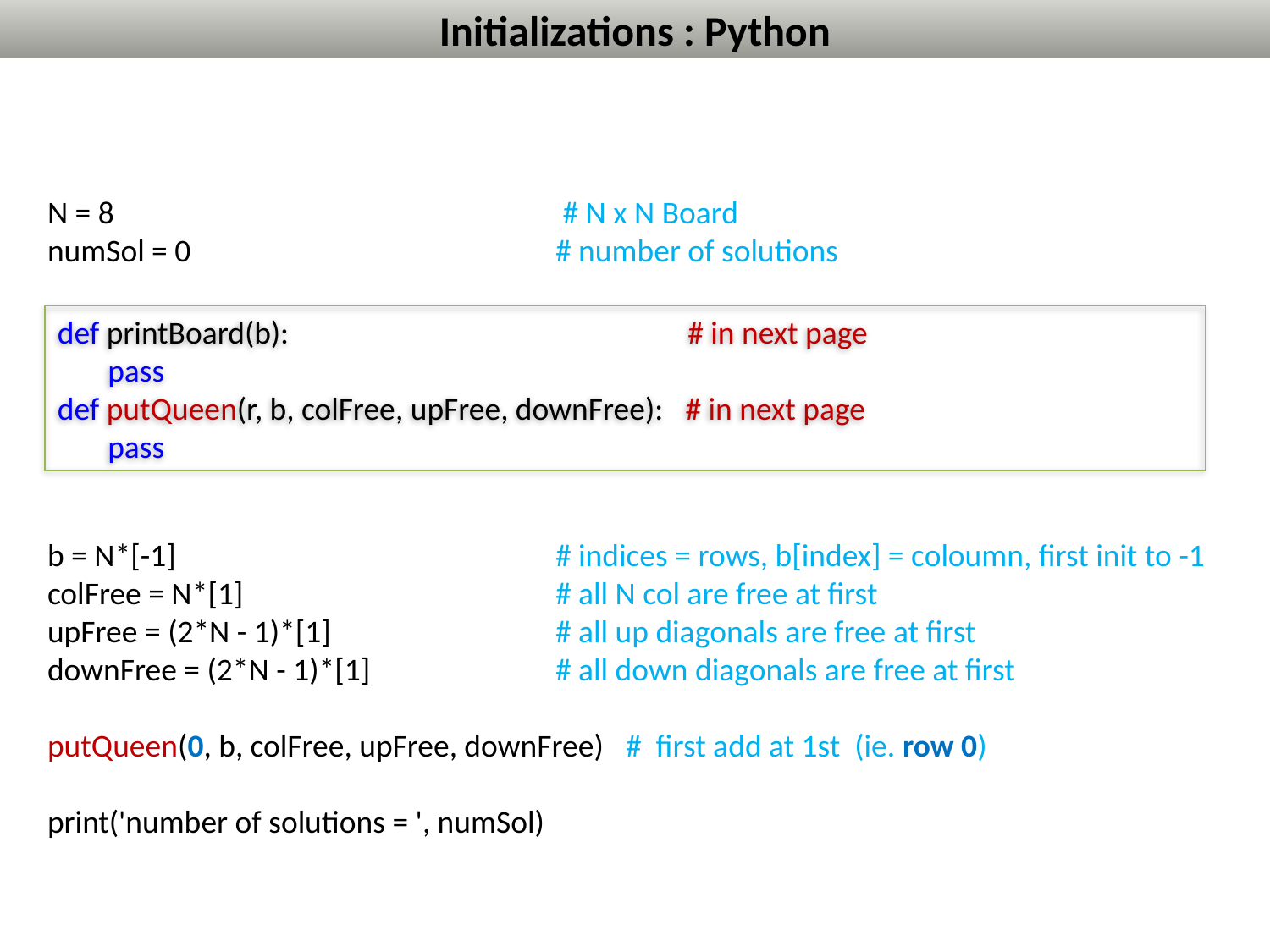

# Initializations : Python
N = 8				 # N x N Board
numSol = 0  			# number of solutions

b = N*[-1]  			# indices = rows, b[index] = coloumn, first init to -1
colFree = N*[1] 			# all N col are free at first
upFree = (2*N - 1)*[1] 		# all up diagonals are free at first
downFree = (2*N - 1)*[1]    		# all down diagonals are free at first

putQueen(0, b, colFree, upFree, downFree)   #  first add at 1st  (ie. row 0)

print('number of solutions = ', numSol)
def printBoard(b):			                 # in next page
       pass
def putQueen(r, b, colFree, upFree, downFree):   # in next page
       pass